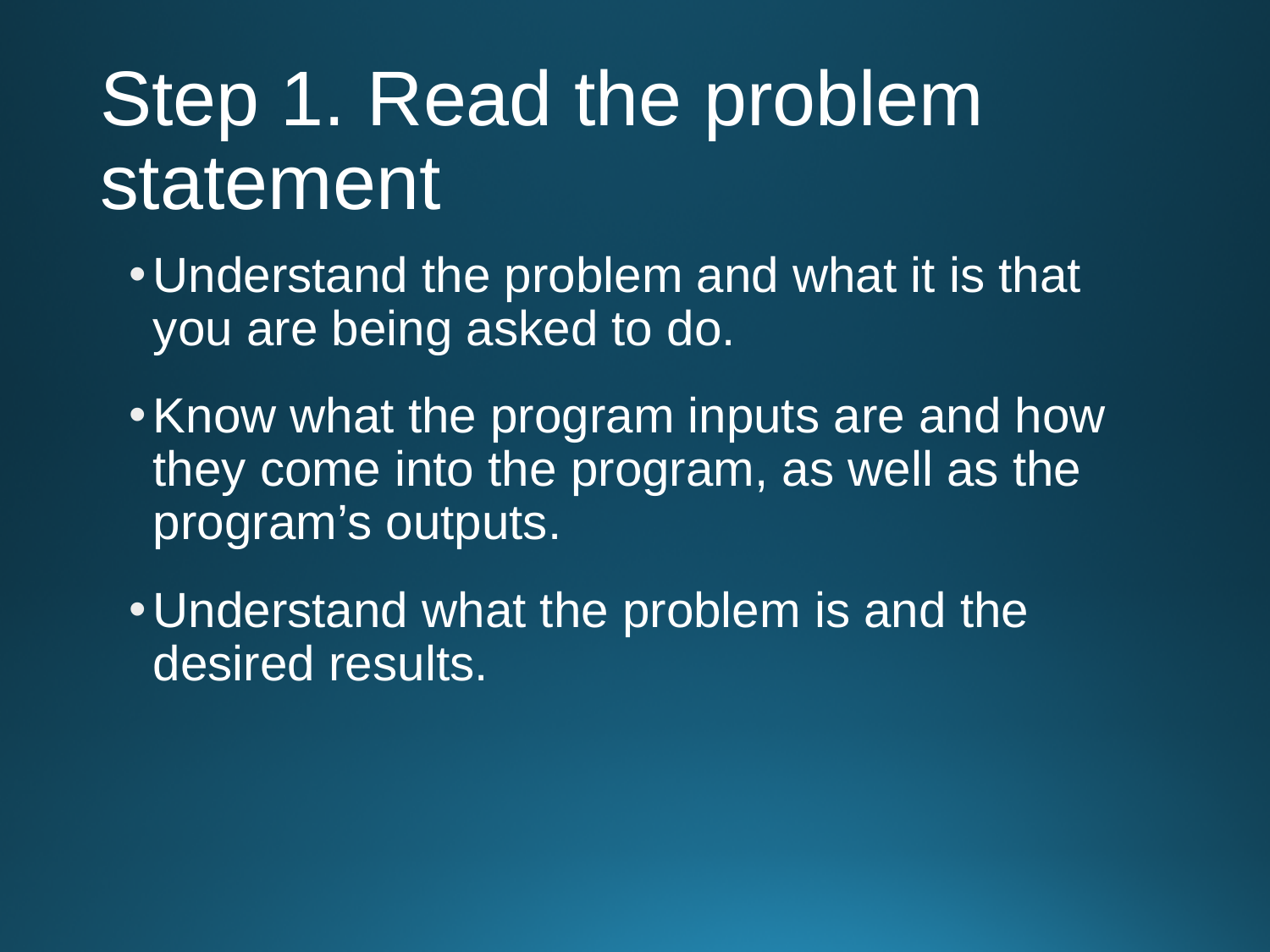

# Step 1. Read the problem statement
Understand the problem and what it is that you are being asked to do.
Know what the program inputs are and how they come into the program, as well as the program’s outputs.
Understand what the problem is and the desired results.